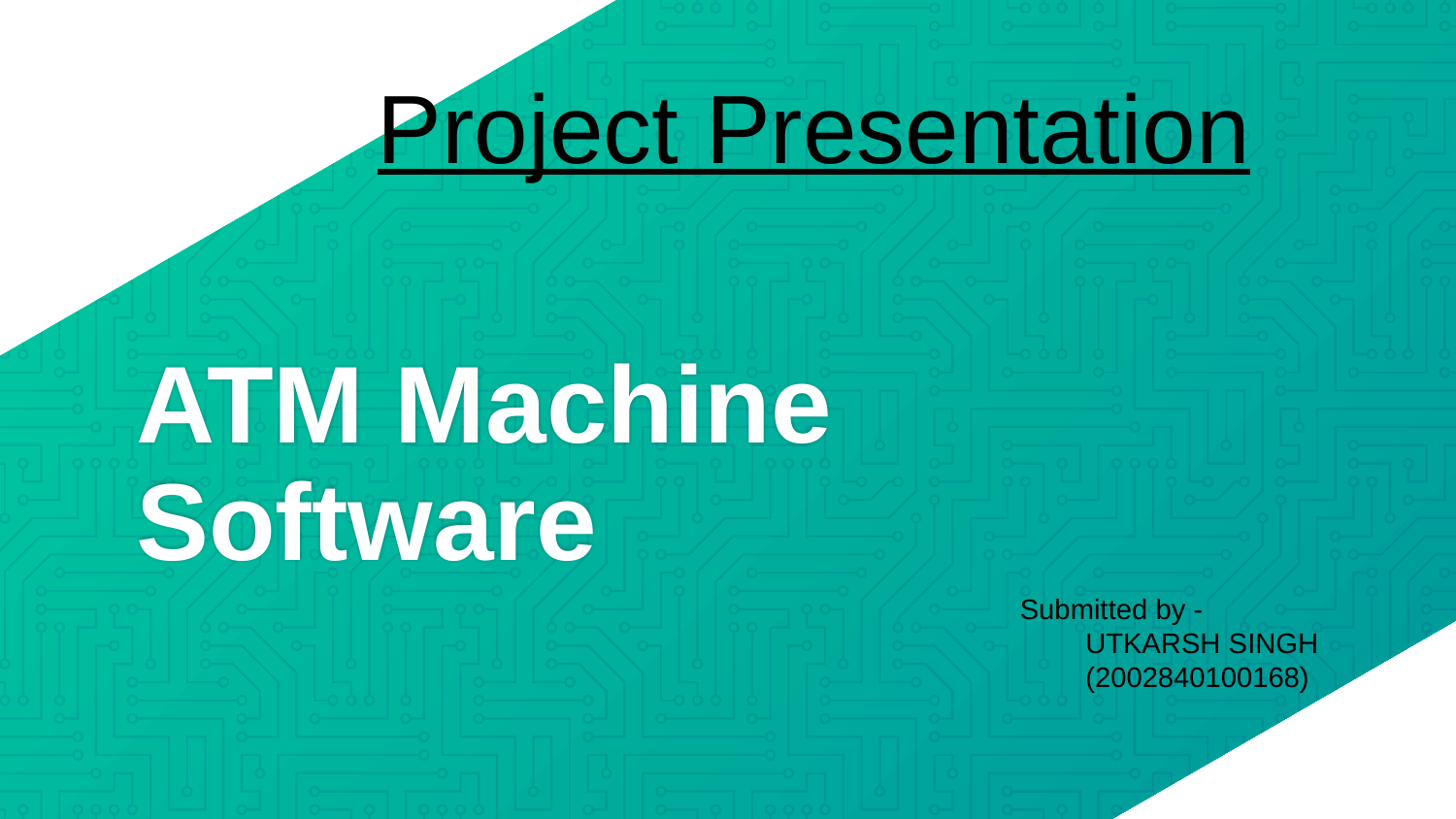

Project Presentation
# ATM Machine Software

          Submitted by -
	UTKARSH SINGH
	(2002840100168)